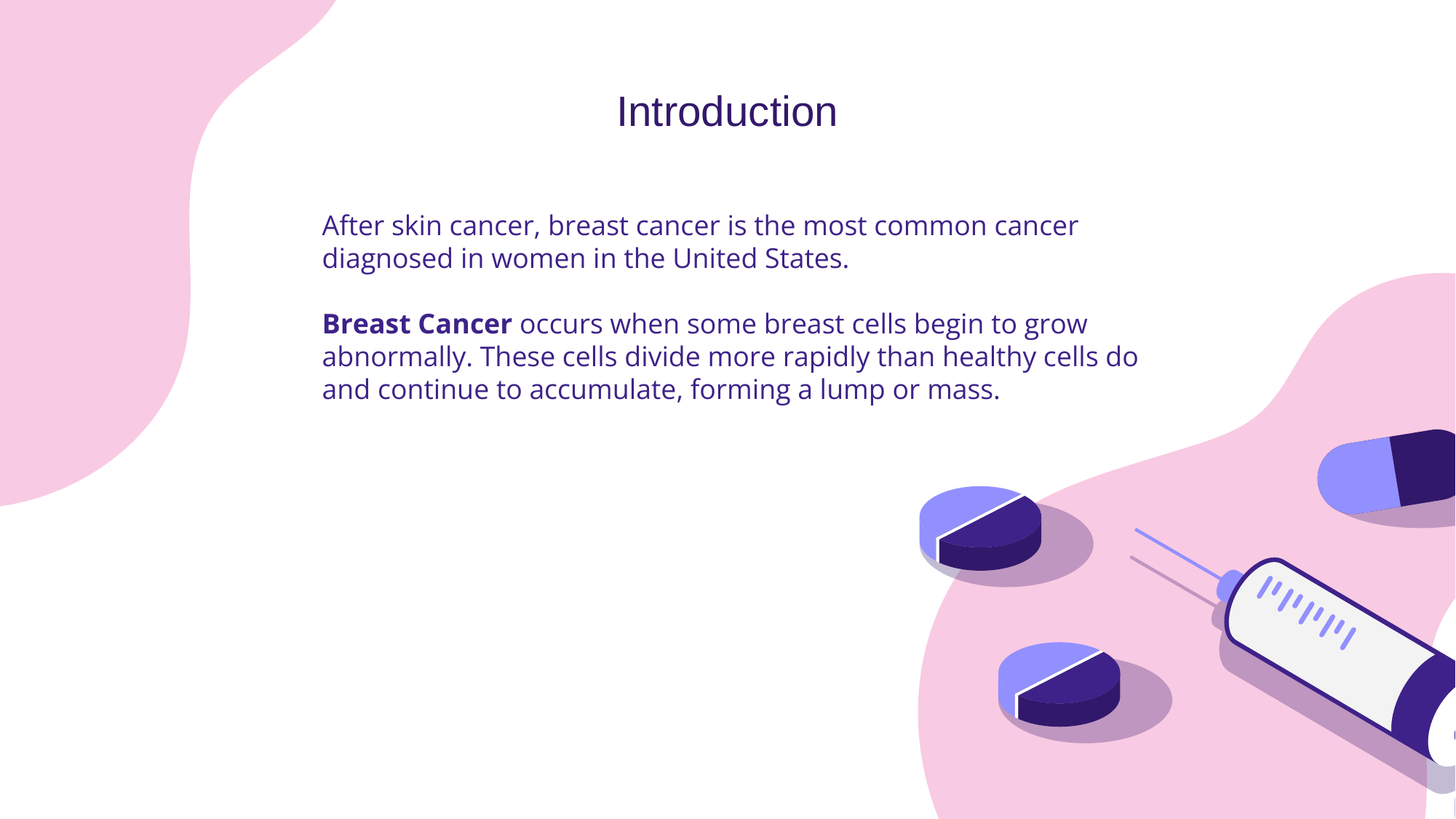

Introduction
After skin cancer, breast cancer is the most common cancer diagnosed in women in the United States.

Breast Cancer occurs when some breast cells begin to grow abnormally. These cells divide more rapidly than healthy cells do and continue to accumulate, forming a lump or mass.